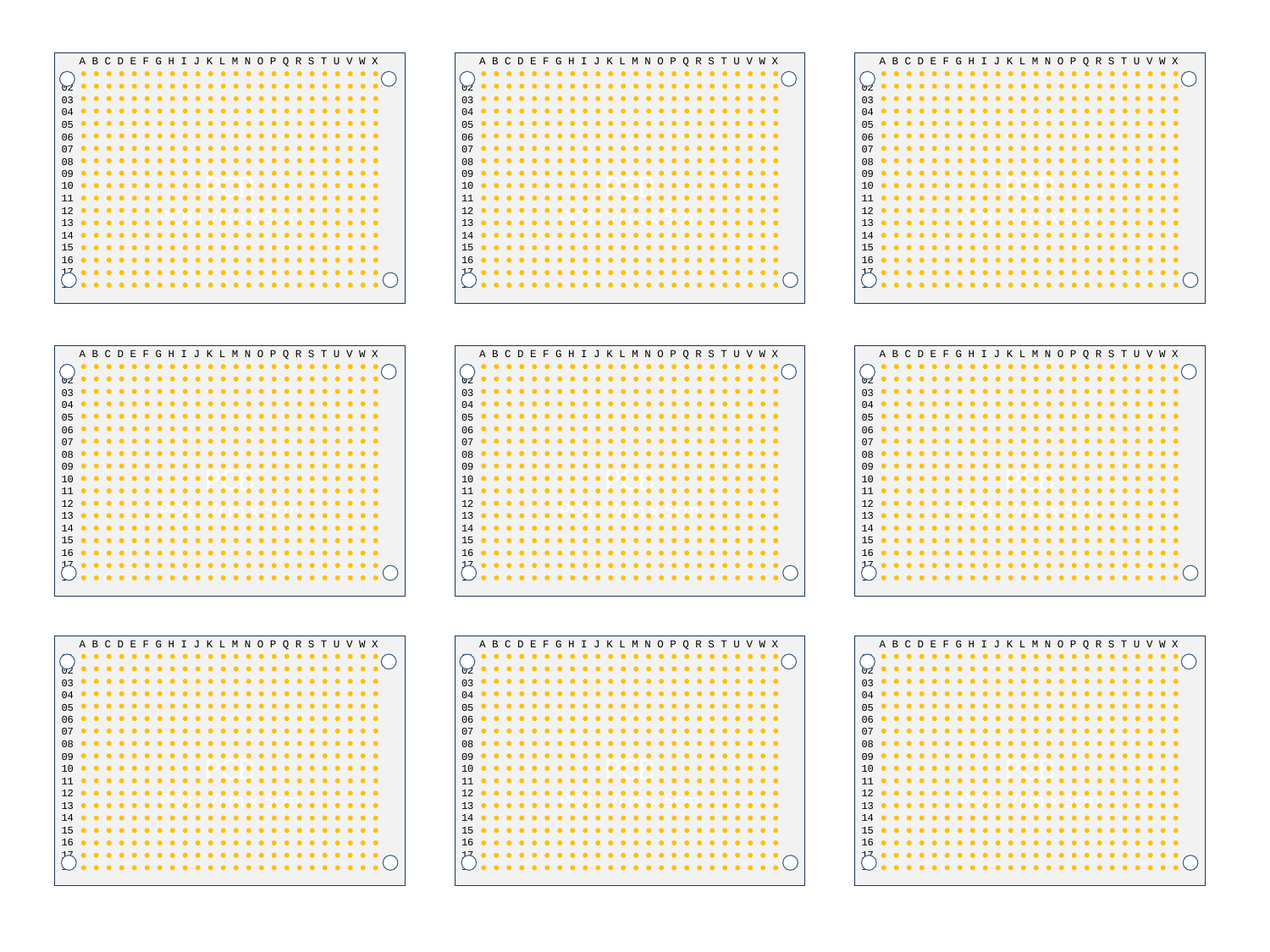

PCB
PCB : 7cm x 5cm
A B C D E F G H I J K L M N O P Q R S T U V W X
01
02
03
04
05
06
07
08
09
10
11
12
13
14
15
16
17
18

PCB
PCB : 7cm x 5cm
A B C D E F G H I J K L M N O P Q R S T U V W X
01
02
03
04
05
06
07
08
09
10
11
12
13
14
15
16
17
18

PCB
PCB : 7cm x 5cm
A B C D E F G H I J K L M N O P Q R S T U V W X
01
02
03
04
05
06
07
08
09
10
11
12
13
14
15
16
17
18

PCB
PCB : 7cm x 5cm
A B C D E F G H I J K L M N O P Q R S T U V W X
01
02
03
04
05
06
07
08
09
10
11
12
13
14
15
16
17
18

PCB
PCB : 7cm x 5cm
A B C D E F G H I J K L M N O P Q R S T U V W X
01
02
03
04
05
06
07
08
09
10
11
12
13
14
15
16
17
18

PCB
PCB : 7cm x 5cm
A B C D E F G H I J K L M N O P Q R S T U V W X
01
02
03
04
05
06
07
08
09
10
11
12
13
14
15
16
17
18

PCB
PCB : 7cm x 5cm
A B C D E F G H I J K L M N O P Q R S T U V W X
01
02
03
04
05
06
07
08
09
10
11
12
13
14
15
16
17
18

PCB
PCB : 7cm x 5cm
A B C D E F G H I J K L M N O P Q R S T U V W X
01
02
03
04
05
06
07
08
09
10
11
12
13
14
15
16
17
18

PCB
PCB : 7cm x 5cm
A B C D E F G H I J K L M N O P Q R S T U V W X
01
02
03
04
05
06
07
08
09
10
11
12
13
14
15
16
17
18